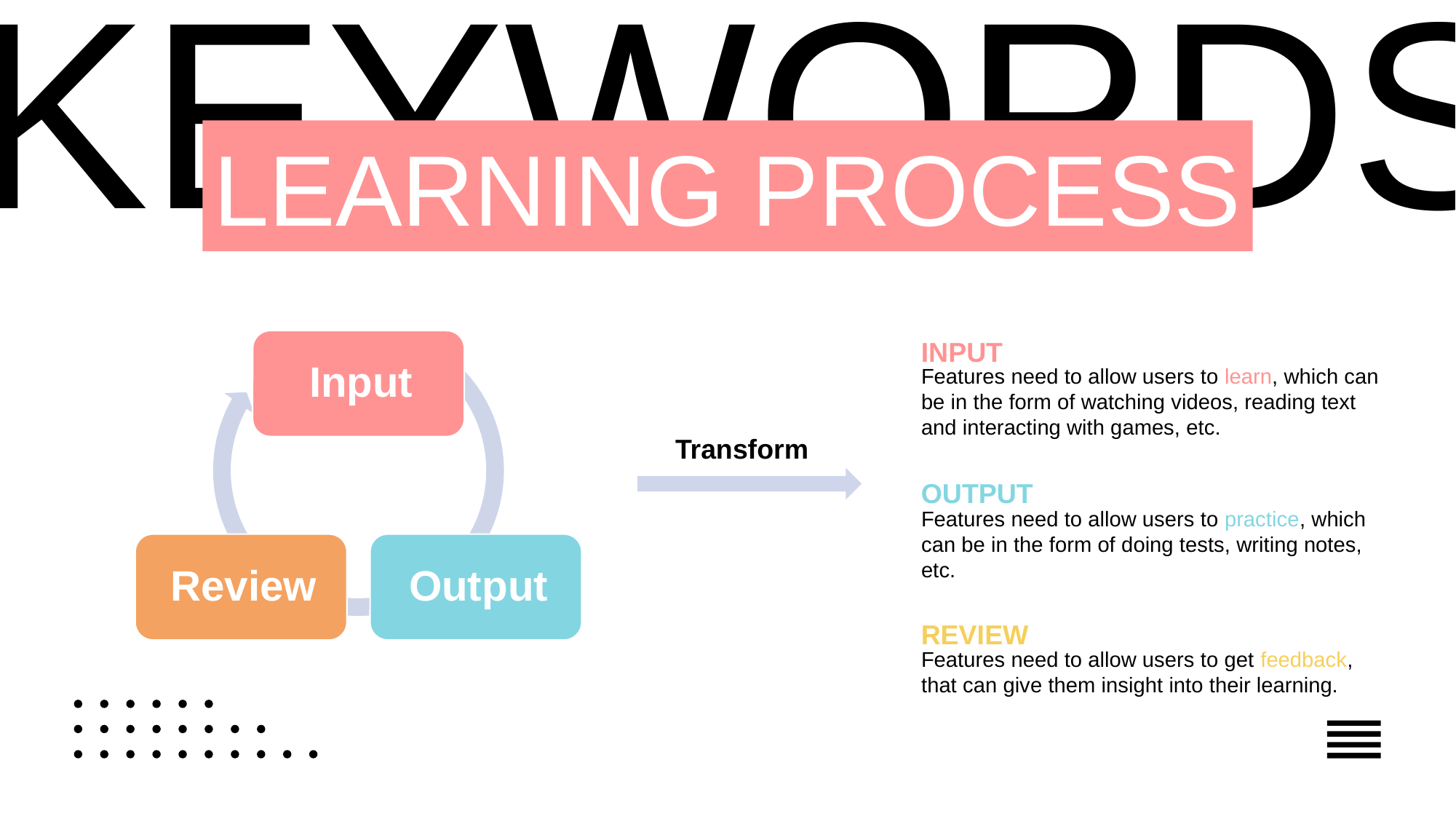

KEYWORDS
LEARNING PROCESS
INPUT
Input
Output
Review
Features need to allow users to learn, which can be in the form of watching videos, reading text and interacting with games, etc.
Transform
OUTPUT

Features need to allow users to practice, which can be in the form of doing tests, writing notes, etc.
REVIEW
Features need to allow users to get feedback, that can give them insight into their learning.